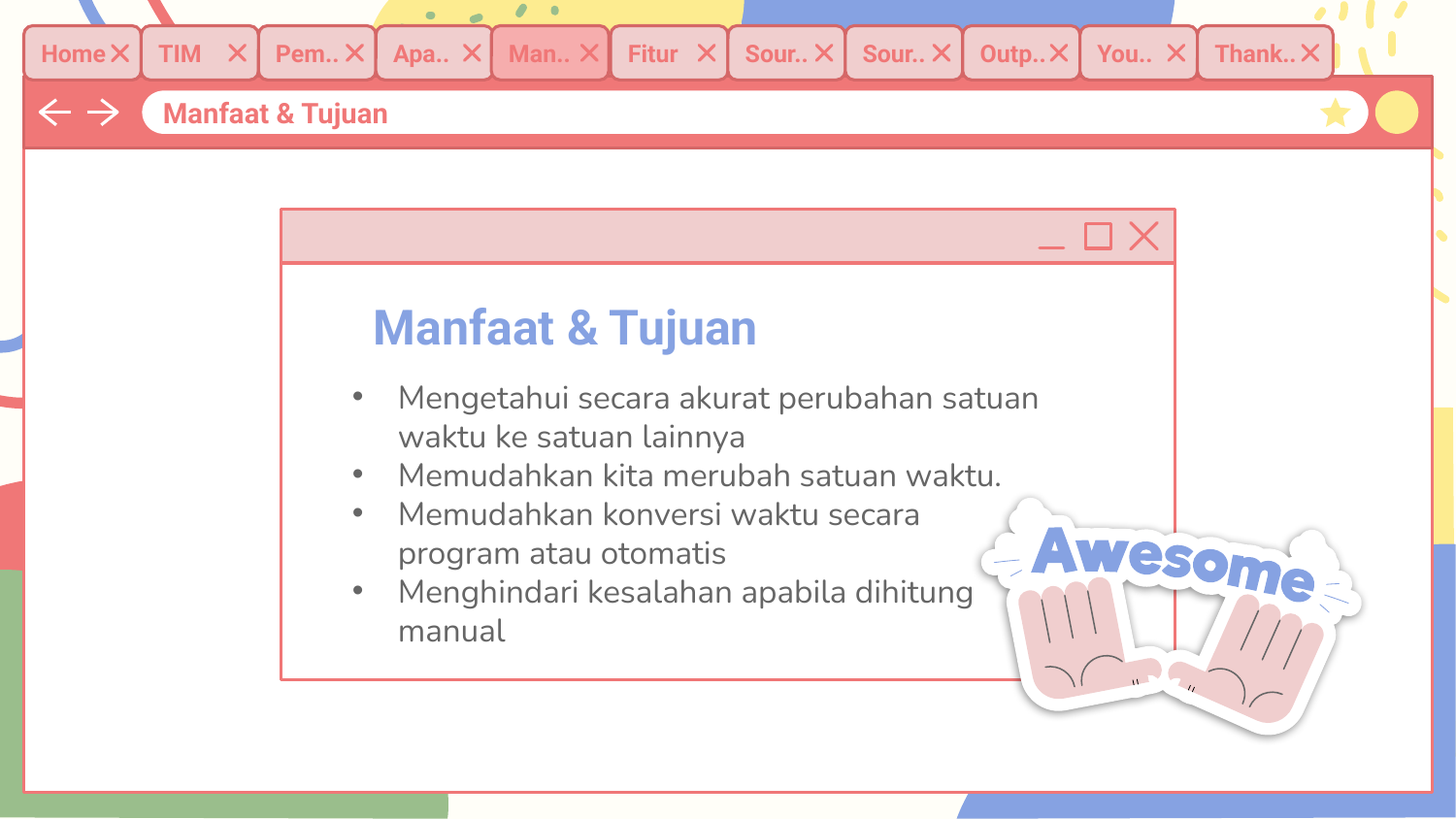

Home
TIM
Pem..
Apa..
Man..
Fitur
Sour..
Sour..
Outp..
You..
Thank..

Manfaat & Tujuan

Manfaat & Tujuan
Mengetahui secara akurat perubahan satuan waktu ke satuan lainnya
Memudahkan kita merubah satuan waktu.
Memudahkan konversi waktu secara program atau otomatis
Menghindari kesalahan apabila dihitung manual